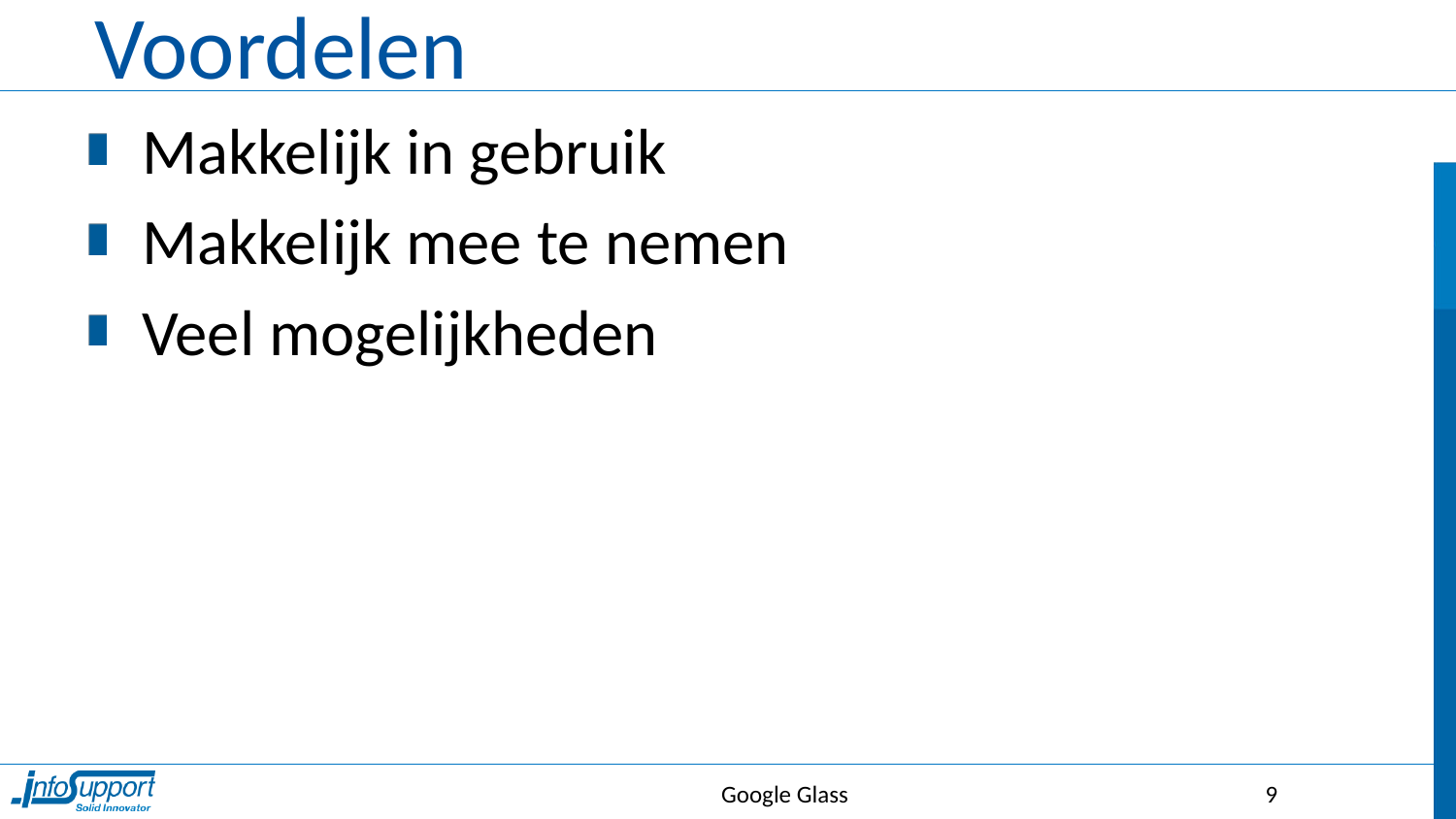

# Voordelen
Makkelijk in gebruik
Makkelijk mee te nemen
Veel mogelijkheden
Google Glass
9